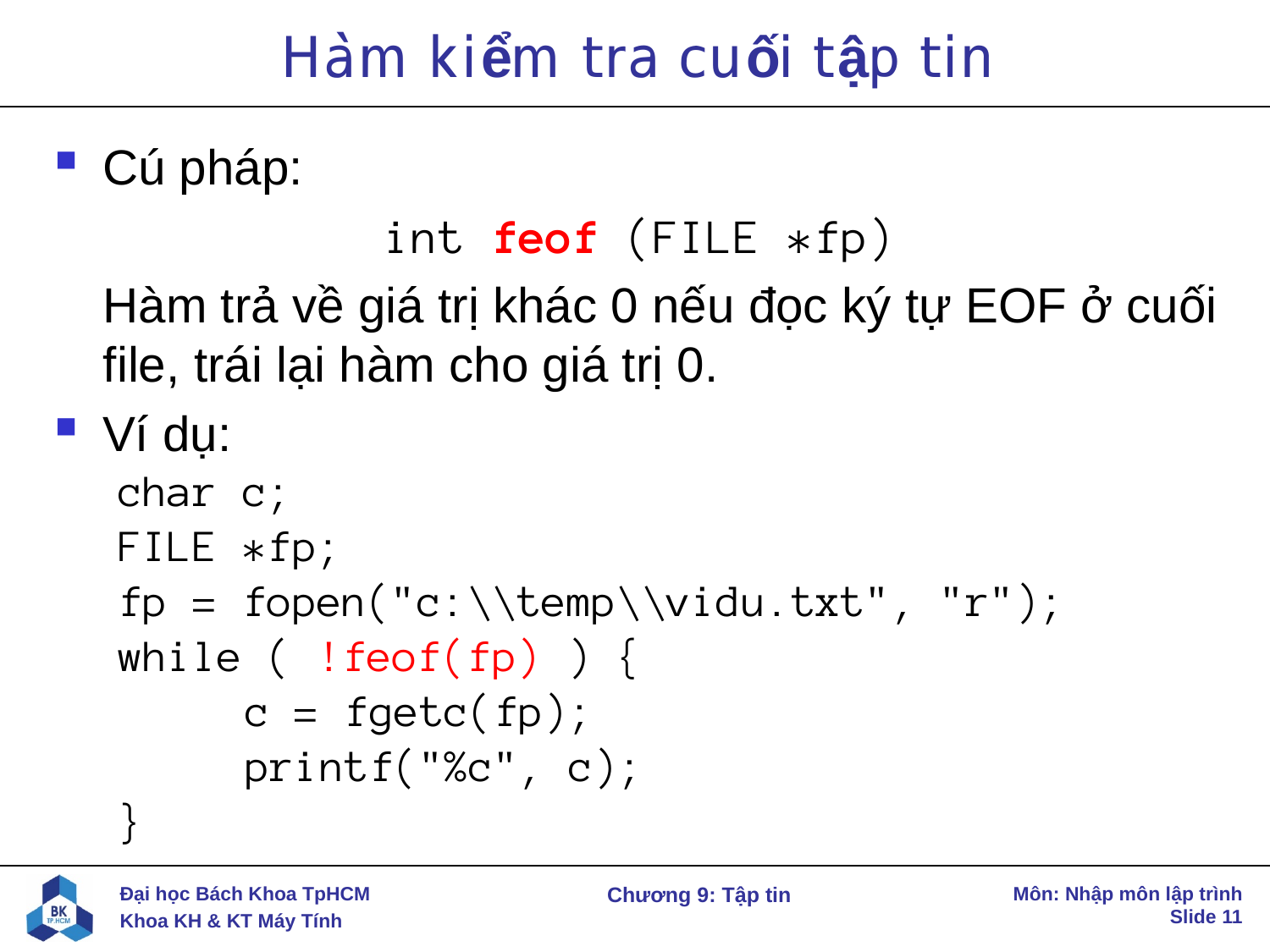

# Hàm kiểm tra cuối tập tin
Cú pháp:
int feof (FILE *fp)
Hàm trả về giá trị khác 0 nếu đọc ký tự EOF ở cuối file, trái lại hàm cho giá trị 0.
Ví dụ:
char c;
FILE *fp;
fp = fopen("c:\\temp\\vidu.txt", "r");
while ( !feof(fp) ) {
	c = fgetc(fp);
	printf("%c", c);
}